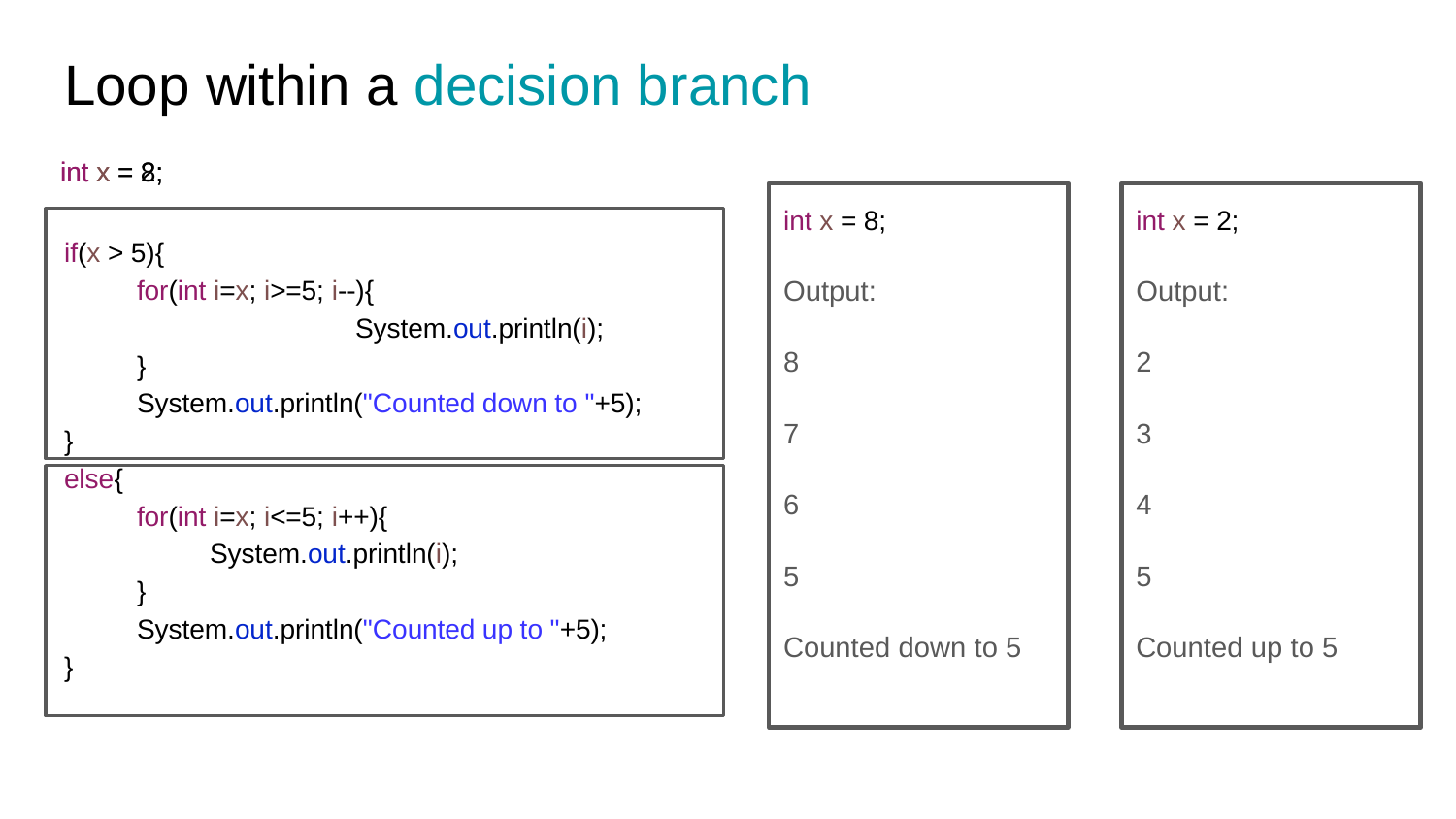

# Loop within a decision branch
int x = 8;
int x = 2;

if(x > 5){
for(int i=x; i>=5; i--){
		System.out.println(i);
}
System.out.println("Counted down to "+5);
}
else{
for(int i=x; i<=5; i++){
System.out.println(i);
}
System.out.println("Counted up to "+5);
}

int x = 8;
Output:
8
7
6
5
Counted down to 5
int x = 2;
Output:
2
3
4
5
Counted up to 5